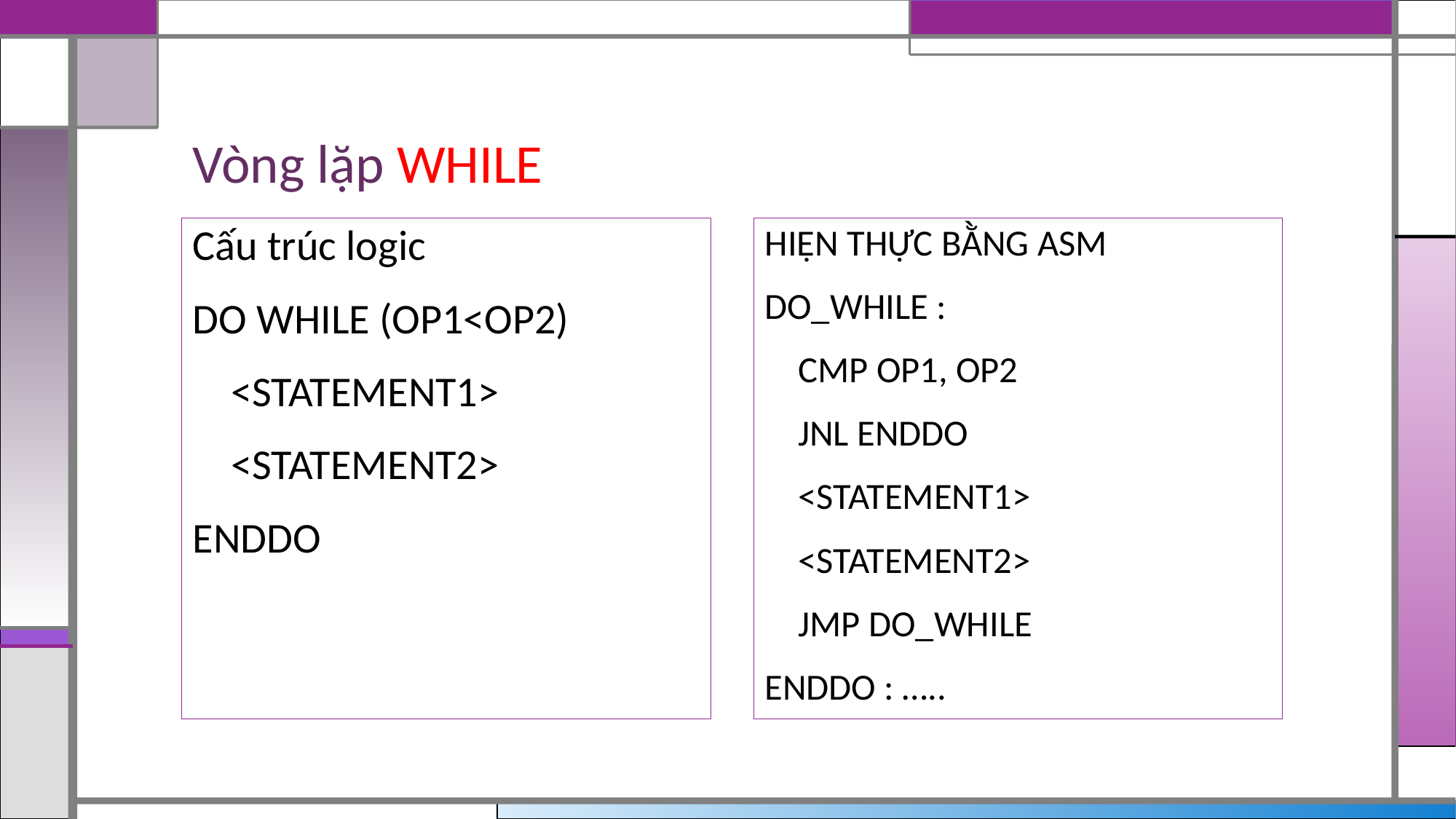

# Vòng lặp WHILE
Cấu trúc logic
DO WHILE (OP1<OP2)
    <STATEMENT1>
    <STATEMENT2>
ENDDO
HIỆN THỰC BẰNG ASM
DO_WHILE :
    CMP OP1, OP2
    JNL ENDDO
    <STATEMENT1>
    <STATEMENT2>
    JMP DO_WHILE
ENDDO : …..